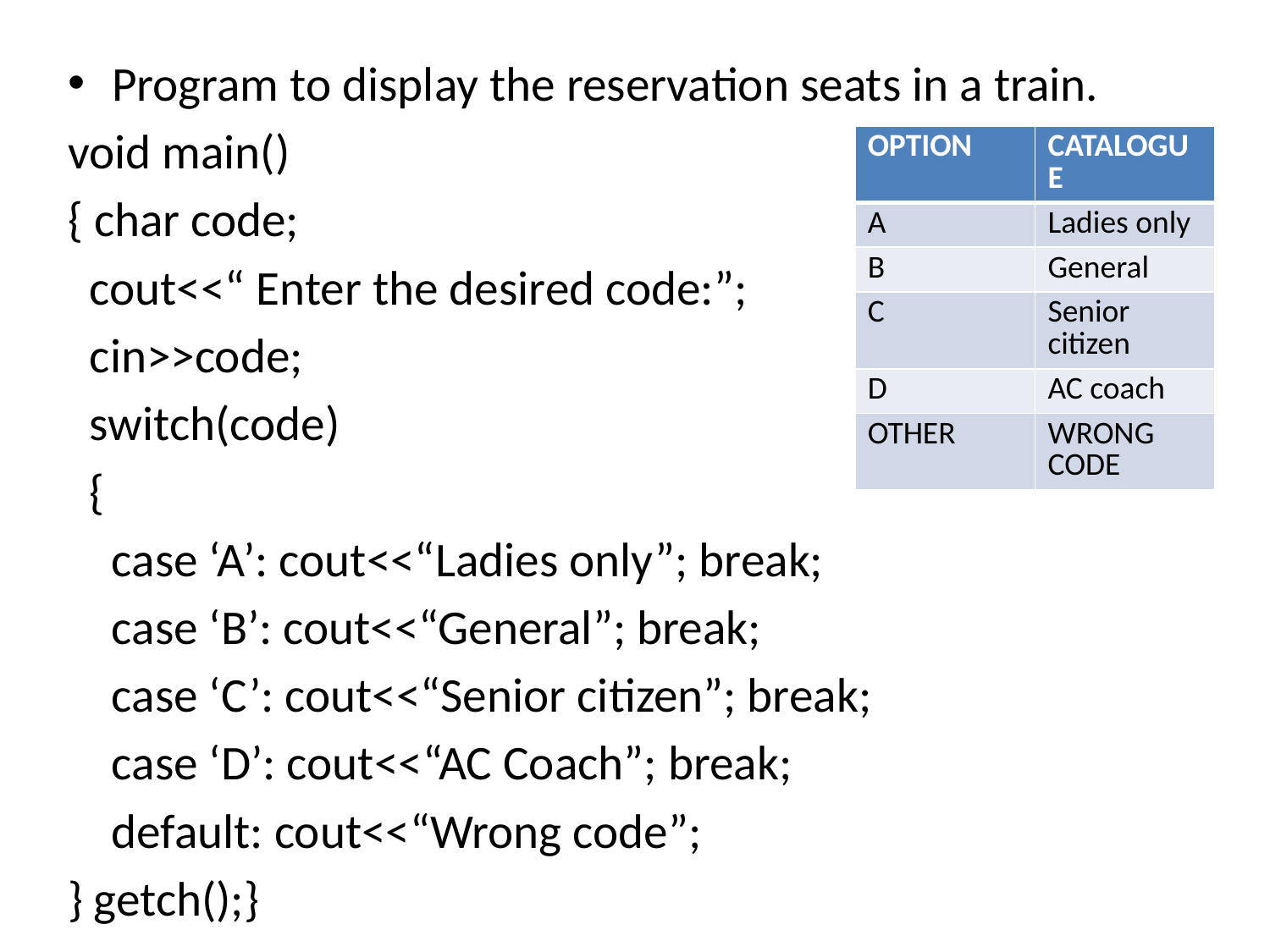

Program to display the reservation seats in a train.
void main()
{ char code;
  cout<<“ Enter the desired code:”;
  cin>>code;
  switch(code)
  {
    case ‘A’: cout<<“Ladies only”; break;
    case ‘B’: cout<<“General”; break;
    case ‘C’: cout<<“Senior citizen”; break;
    case ‘D’: cout<<“AC Coach”; break;
    default: cout<<“Wrong code”;
} getch();}
| OPTION | CATALOGUE |
| --- | --- |
| A | Ladies only |
| B | General |
| C | Senior citizen |
| D | AC coach |
| OTHER | WRONG CODE |